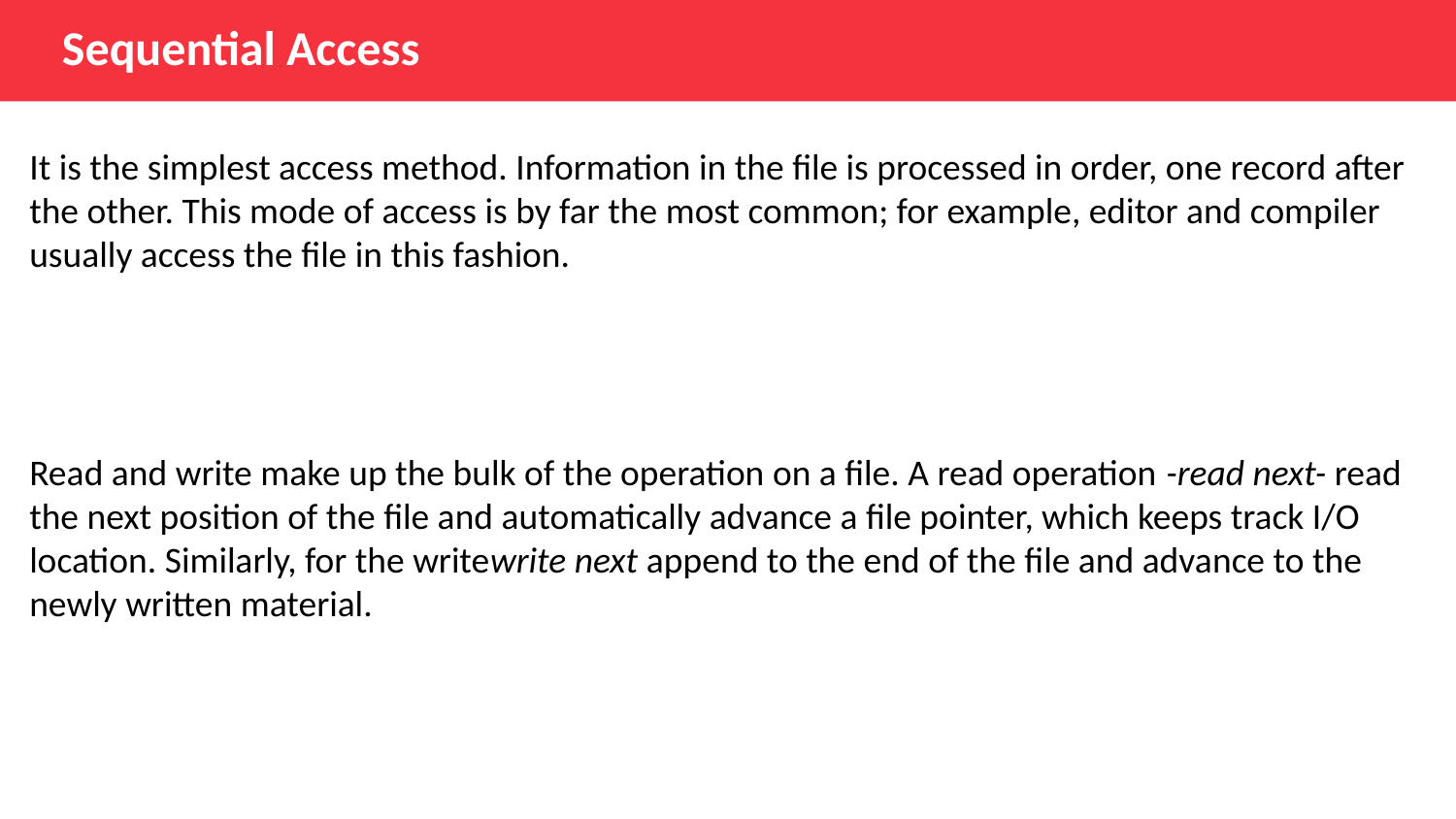

Sequential Access
It is the simplest access method. Information in the file is processed in order, one record after the other. This mode of access is by far the most common; for example, editor and compiler usually access the file in this fashion.

Read and write make up the bulk of the operation on a file. A read operation -read next- read the next position of the file and automatically advance a file pointer, which keeps track I/O location. Similarly, for the writewrite next append to the end of the file and advance to the newly written material.